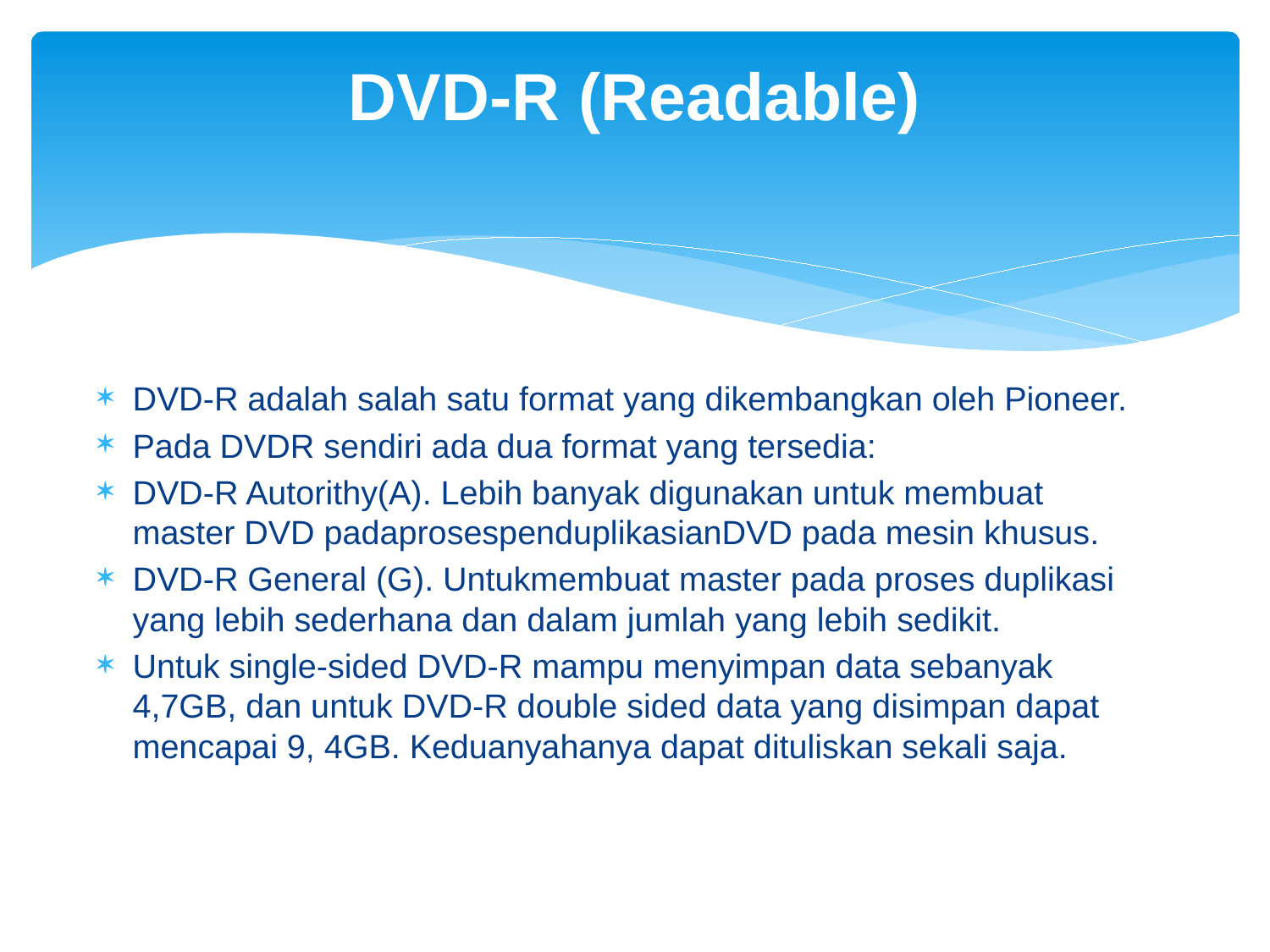

# DVD-R (Readable)
DVD-R adalah salah satu format yang dikembangkan oleh Pioneer.
Pada DVDR sendiri ada dua format yang tersedia:
DVD-R Autorithy(A). Lebih banyak digunakan untuk membuat master DVD padaprosespenduplikasianDVD pada mesin khusus.
DVD-R General (G). Untukmembuat master pada proses duplikasi yang lebih sederhana dan dalam jumlah yang lebih sedikit.
Untuk single-sided DVD-R mampu menyimpan data sebanyak 4,7GB, dan untuk DVD-R double sided data yang disimpan dapat mencapai 9, 4GB. Keduanyahanya dapat dituliskan sekali saja.